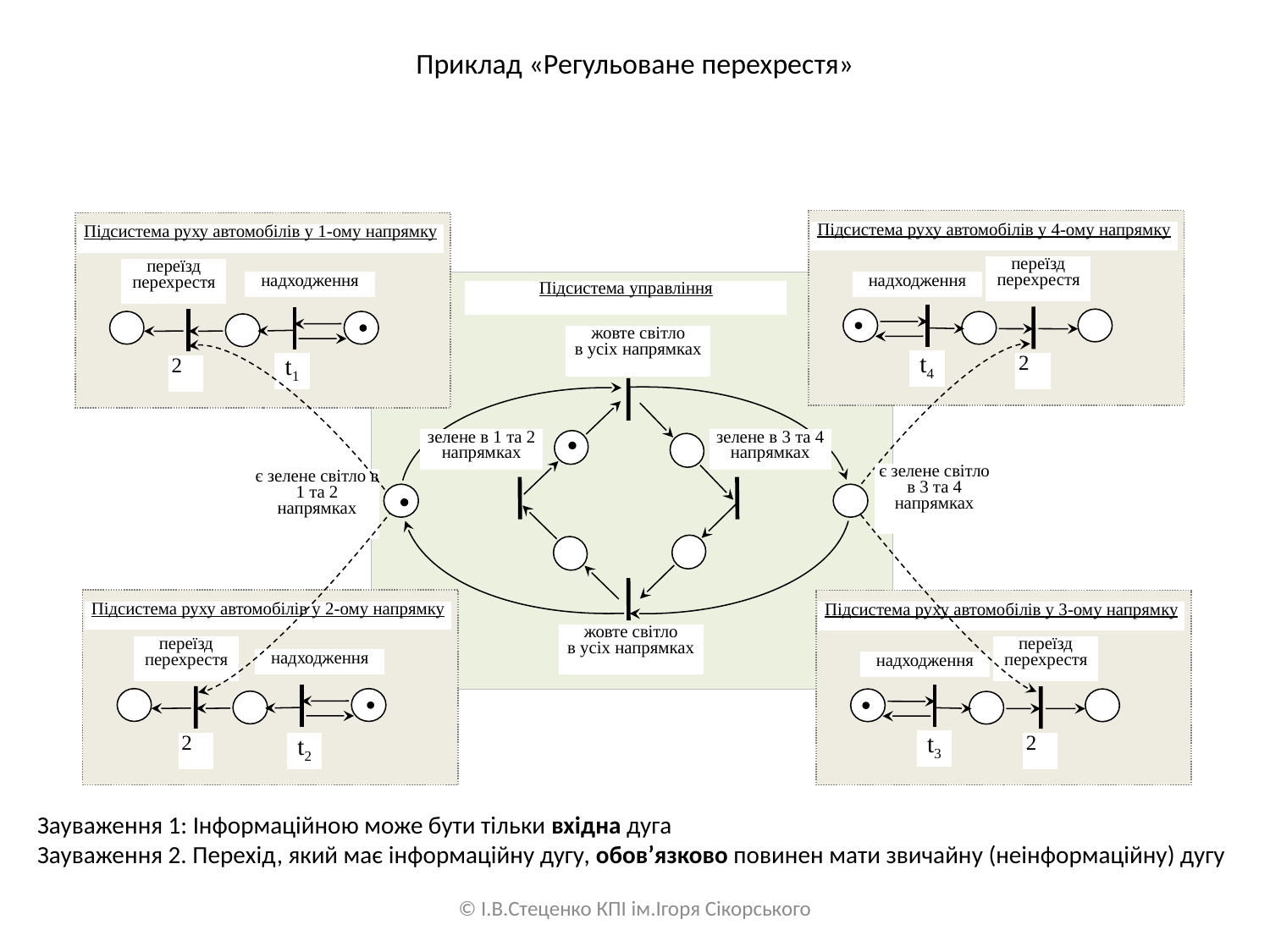

# Приклад «Регульоване перехрестя»

Підсистема руху автомобілів у 4-ому напрямку
переїзд перехрестя
надходження

t4
2

Підсистема руху автомобілів у 1-ому напрямку
переїзд перехрестя
надходження

Підсистема управління

жовте світло
в усіх напрямках

зелене в 1 та 2
напрямках
зелене в 3 та 4
напрямках

є зелене світло в 3 та 4 напрямках
є зелене світло в 1 та 2 напрямках

жовте світло
в усіх напрямках

t1
2

Підсистема руху автомобілів у 3-ому напрямку
переїзд перехрестя
надходження

t3
2
Підсистема руху автомобілів у 2-ому напрямку
переїзд перехрестя
надходження

2
t2
Зауваження 1: Інформаційною може бути тільки вхідна дуга
Зауваження 2. Перехід, який має інформаційну дугу, обов’язково повинен мати звичайну (неінформаційну) дугу

© І.В.Стеценко КПІ ім.Ігоря Сікорського